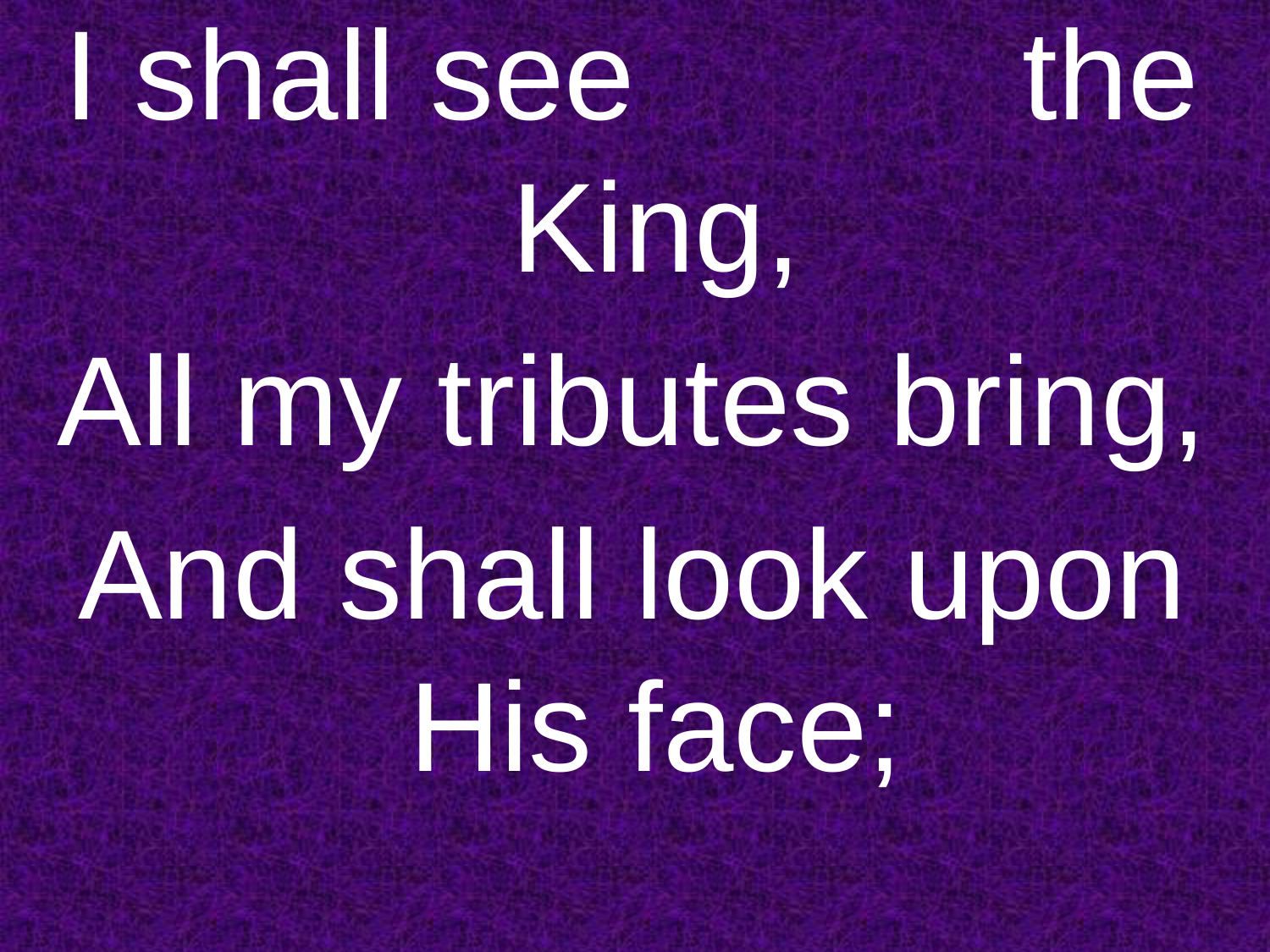

I shall see           the King,
All my tributes bring,
And shall look upon His face;